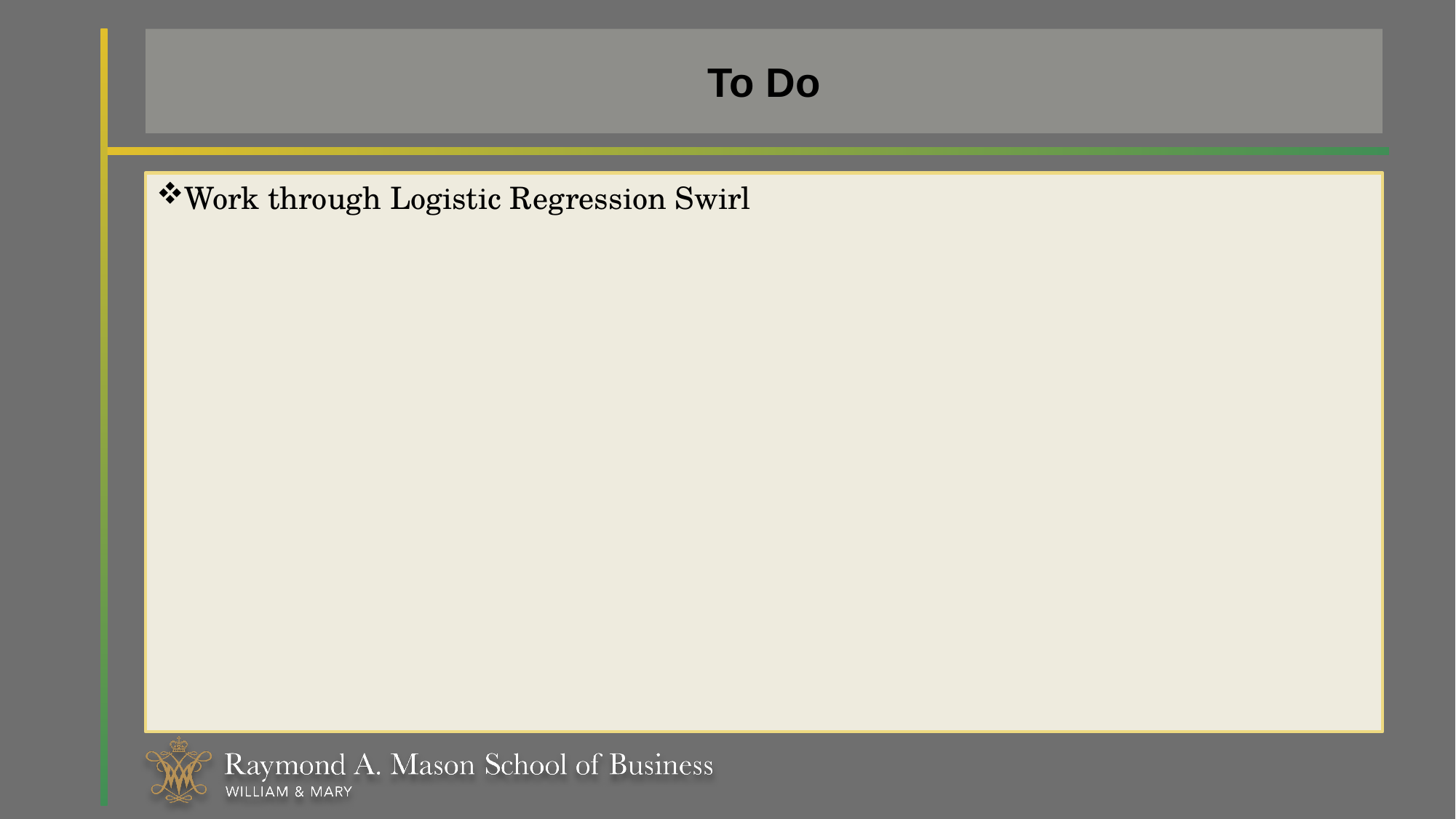

# To Do
Work through Logistic Regression Swirl